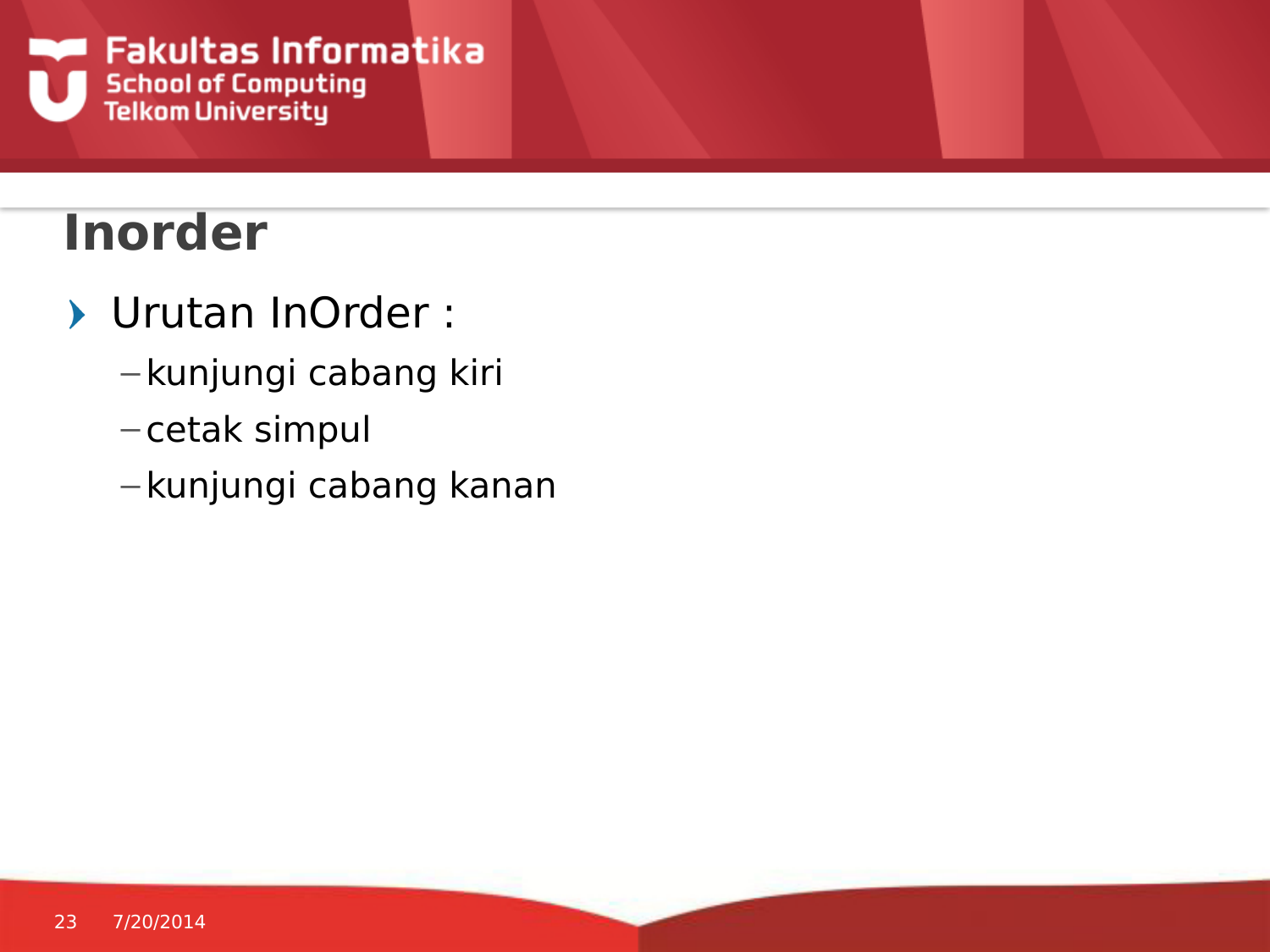

# Inorder
Urutan InOrder :
kunjungi cabang kiri
cetak simpul
kunjungi cabang kanan

23
7/20/2014